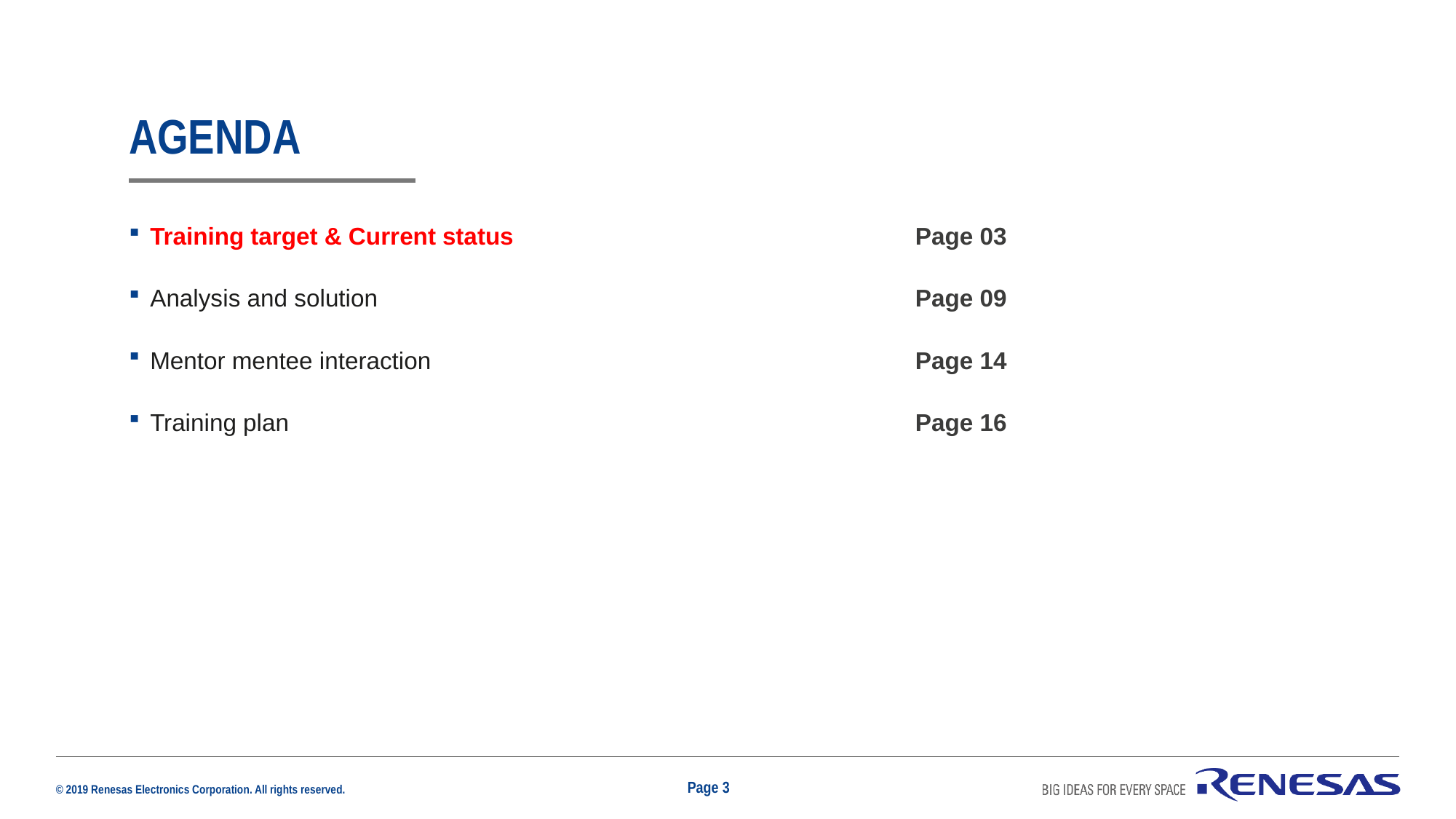

# Agenda
Training target & Current status	Page 03
Analysis and solution 	Page 09
Mentor mentee interaction 	Page 14
Training plan 	Page 16
Page 3